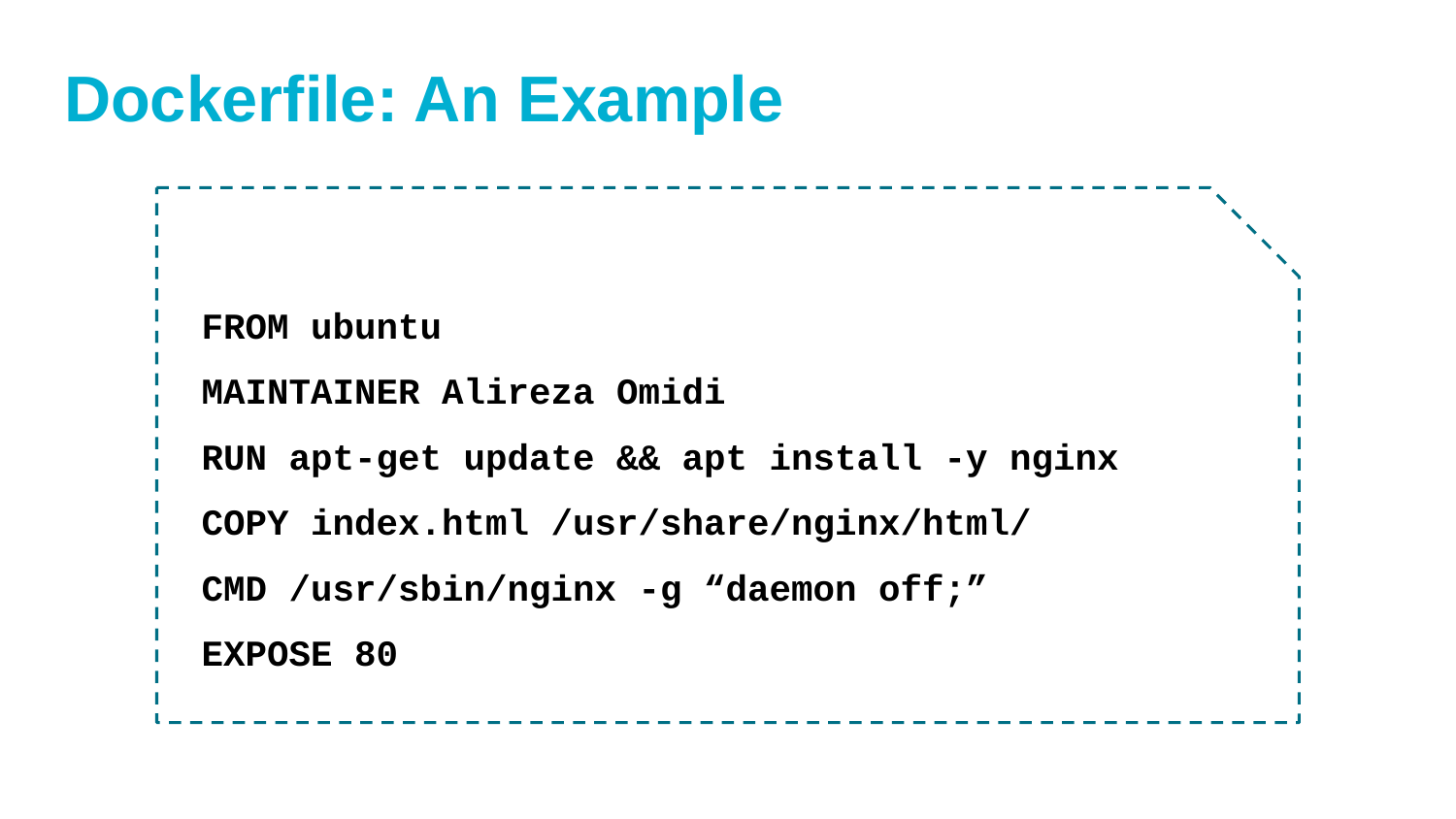

# Dockerfile: An Example
FROM ubuntu
MAINTAINER Alireza Omidi
RUN apt-get update && apt install -y nginx
COPY index.html /usr/share/nginx/html/
CMD /usr/sbin/nginx -g “daemon off;”
EXPOSE 80
13